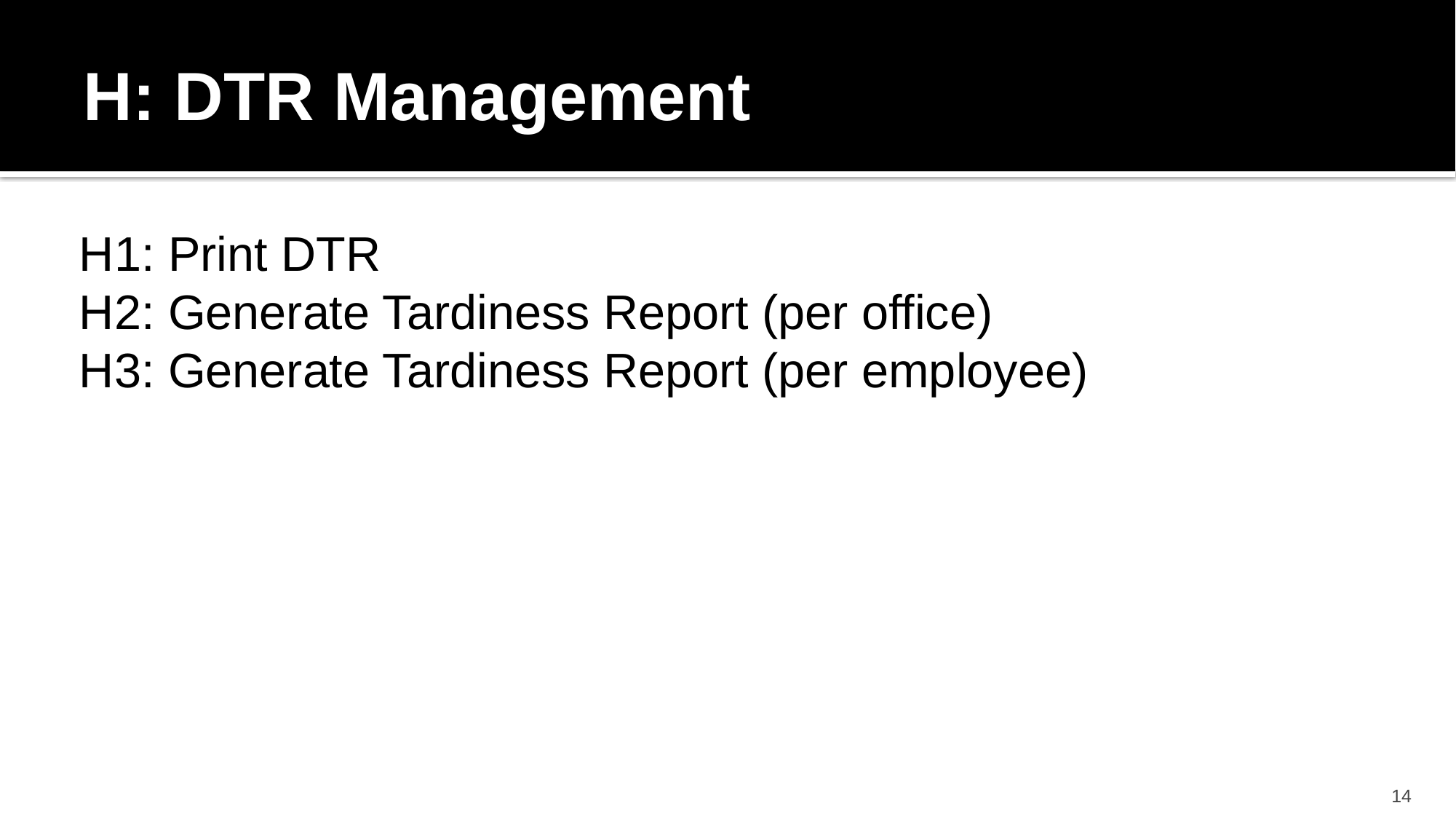

# H: DTR Management
H1: Print DTR
H2: Generate Tardiness Report (per office)
H3: Generate Tardiness Report (per employee)
14